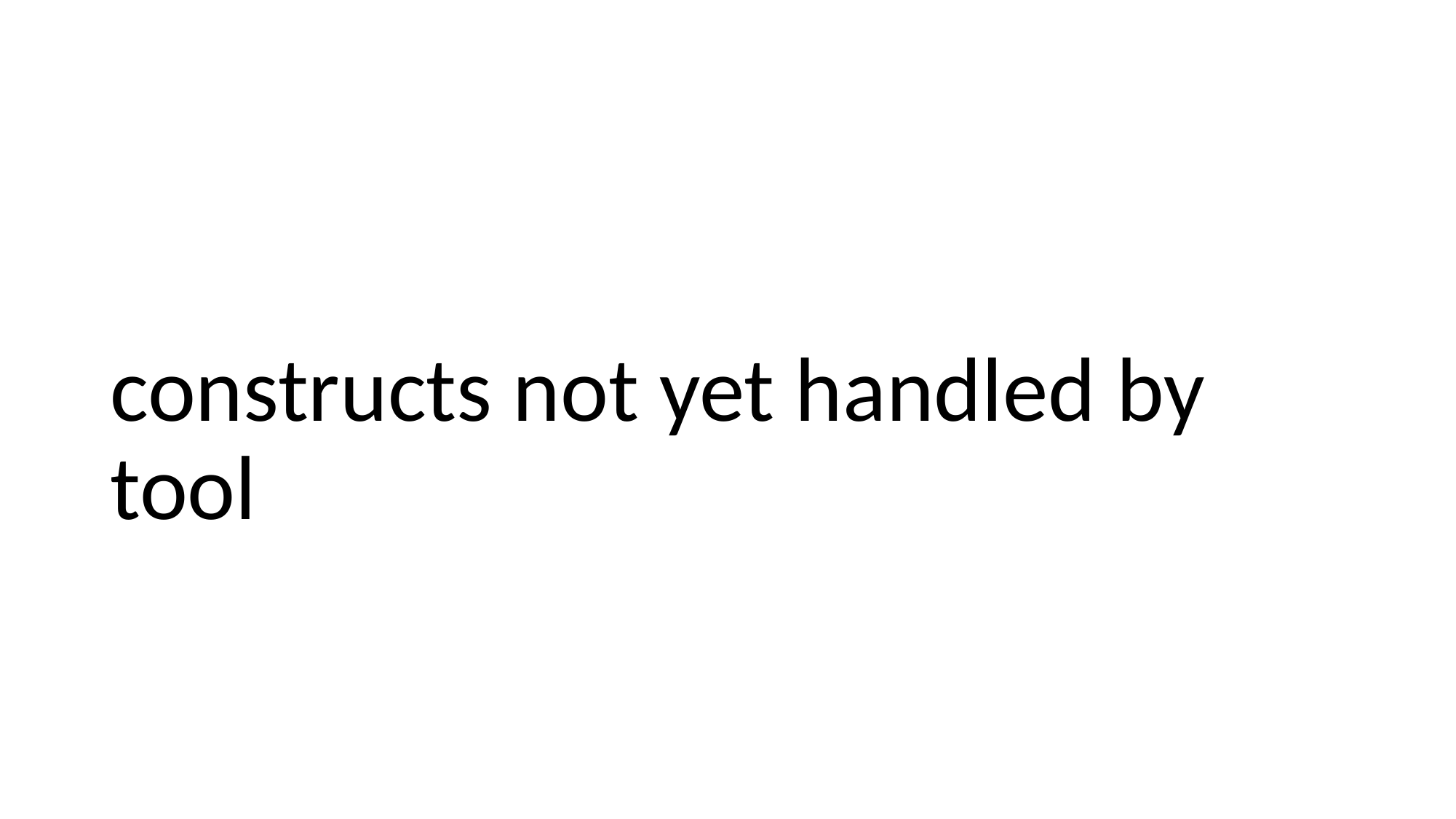

# constructs not yet handled by tool